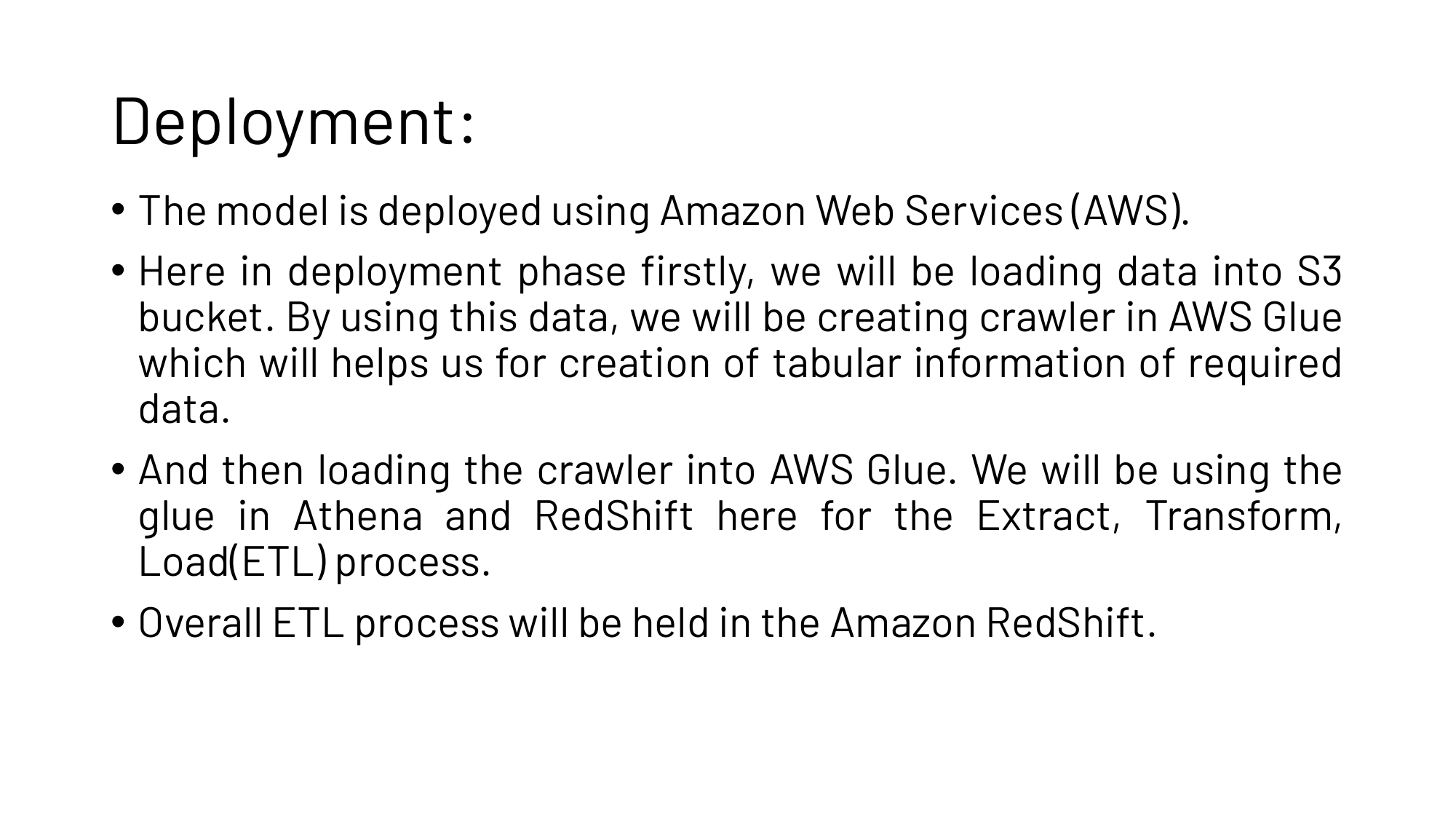

# Deployment:
The model is deployed using Amazon Web Services (AWS).
Here in deployment phase firstly, we will be loading data into S3 bucket. By using this data, we will be creating crawler in AWS Glue which will helps us for creation of tabular information of required data.
And then loading the crawler into AWS Glue. We will be using the glue in Athena and RedShift here for the Extract, Transform, Load(ETL) process.
Overall ETL process will be held in the Amazon RedShift.